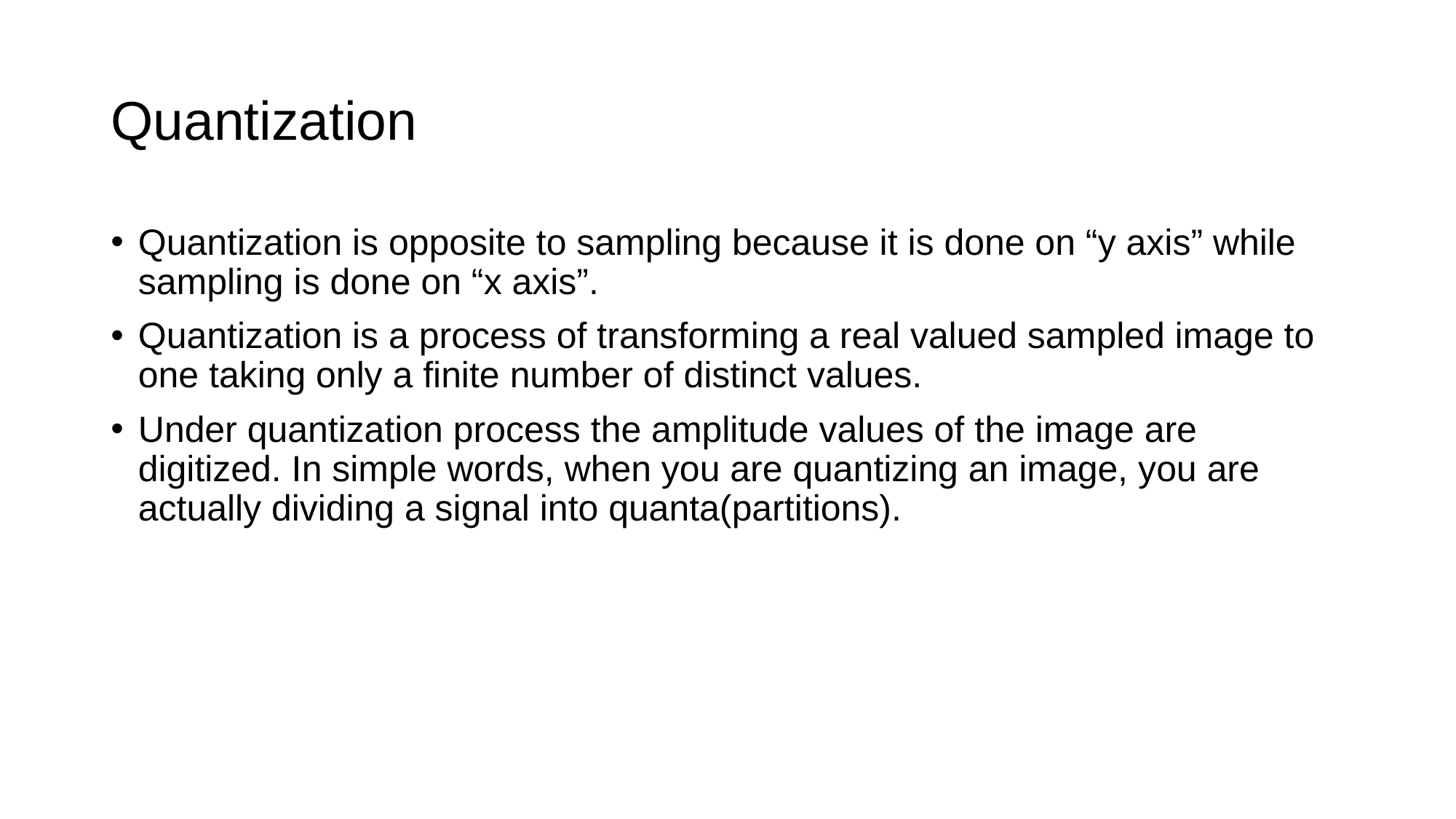

# Quantization
Quantization is opposite to sampling because it is done on “y axis” while sampling is done on “x axis”.
Quantization is a process of transforming a real valued sampled image to one taking only a finite number of distinct values.
Under quantization process the amplitude values of the image are digitized. In simple words, when you are quantizing an image, you are actually dividing a signal into quanta(partitions).